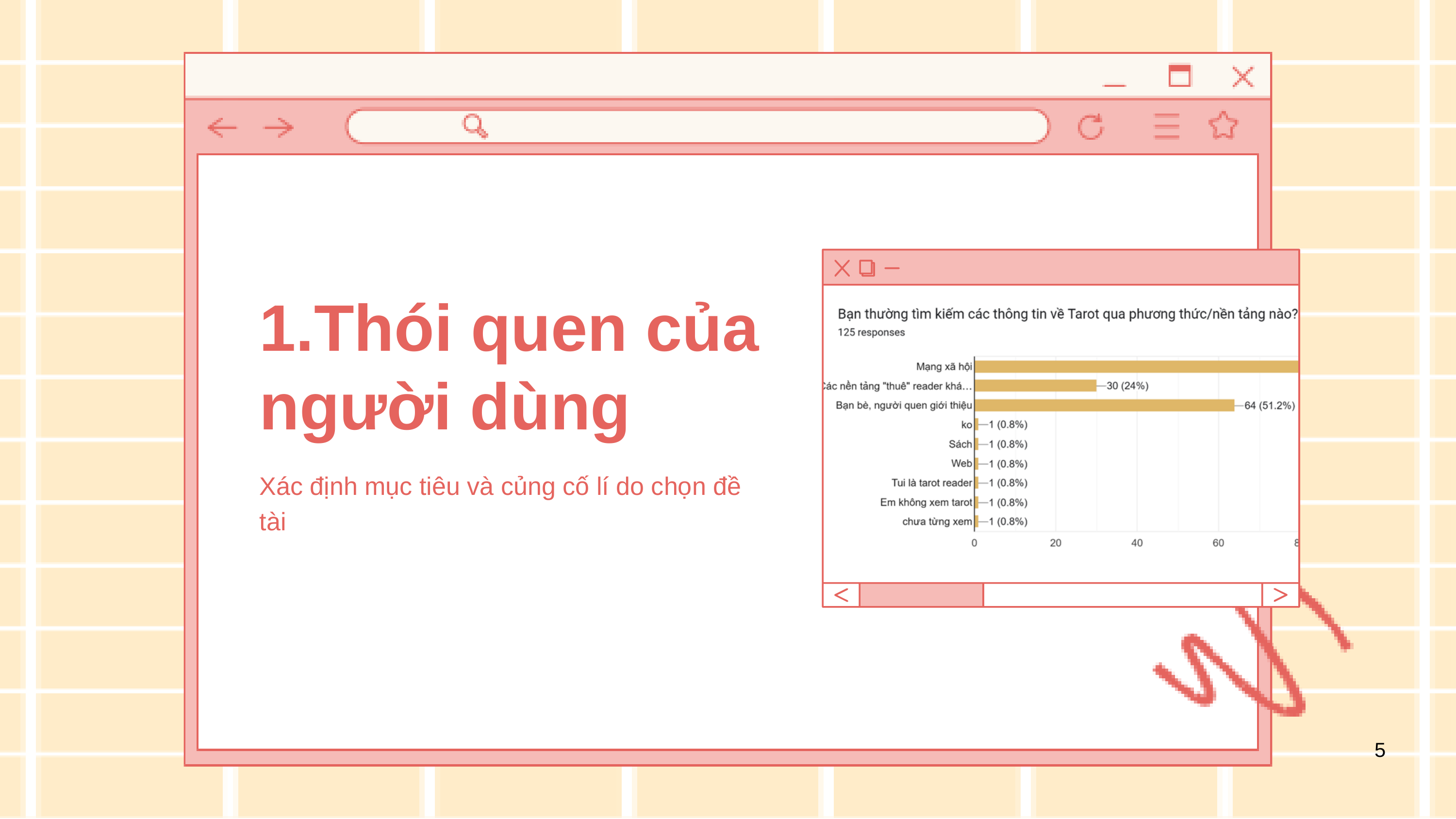

1.Thói quen của người dùng
Xác định mục tiêu và củng cố lí do chọn đề tài

5